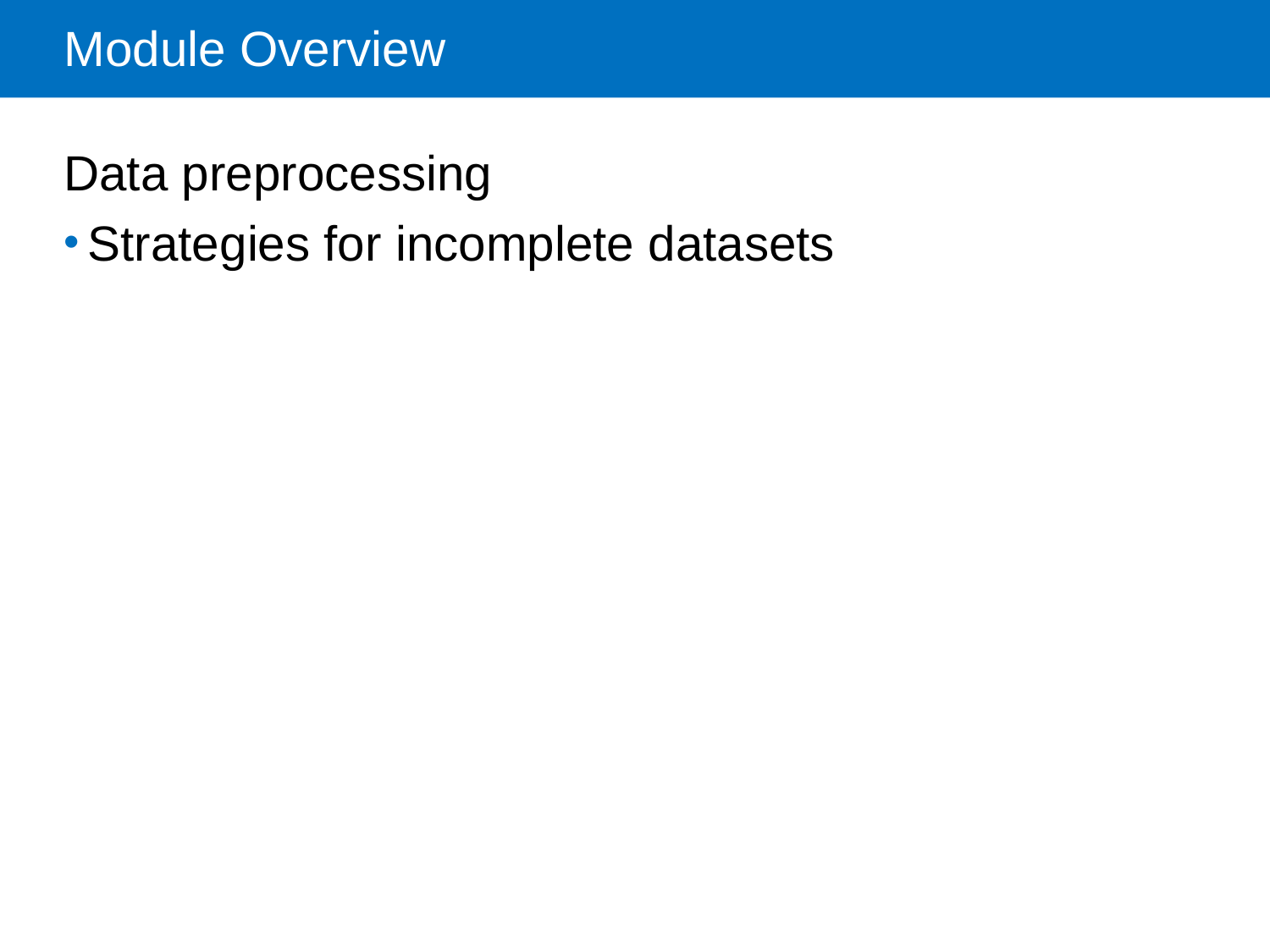

# Module Overview
Data preprocessing
Strategies for incomplete datasets